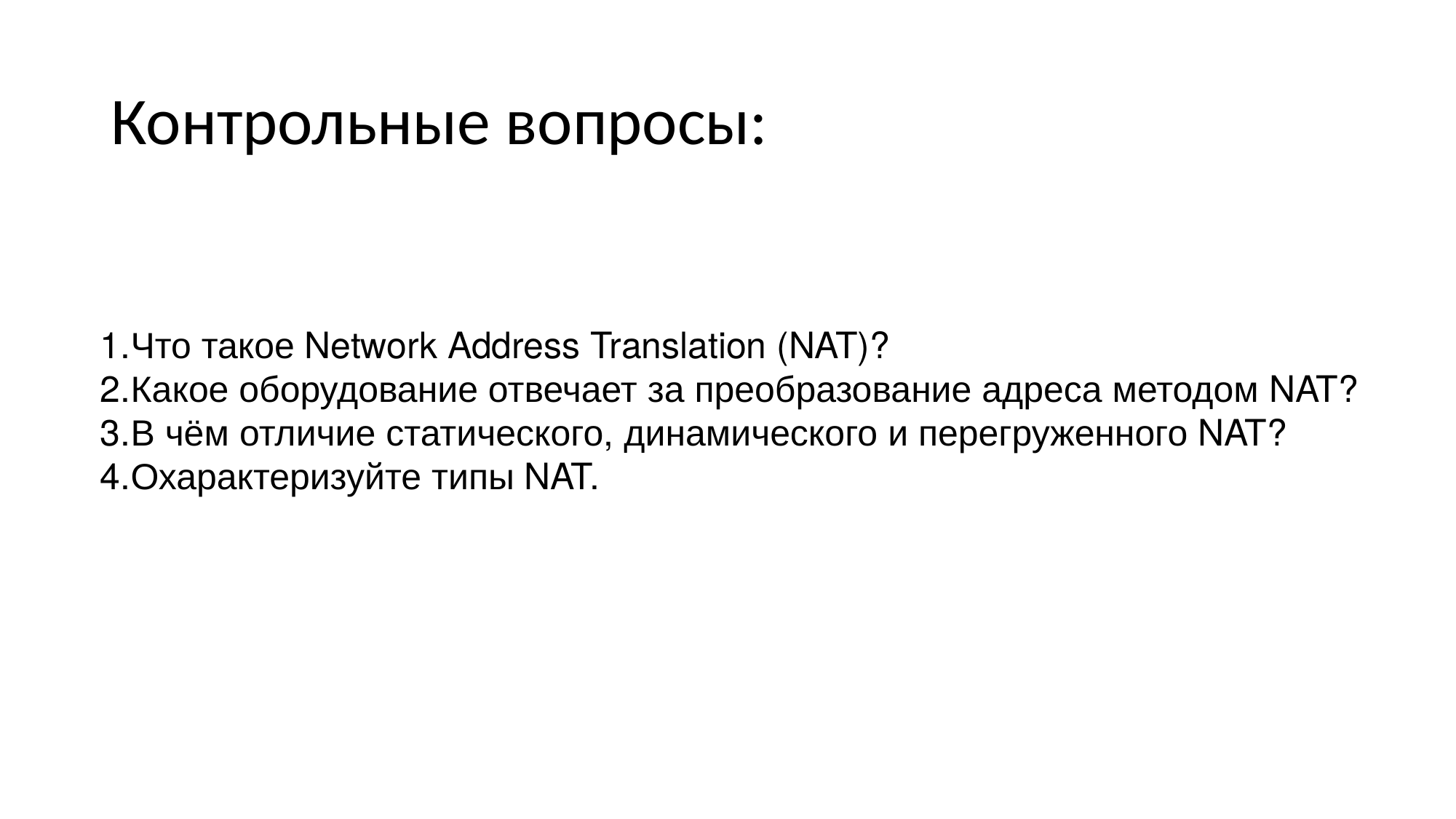

# Контрольные вопросы:

Что такое Network Address Translation (NAT)?
Какое оборудование отвечает за преобразование адреса методом NAT?
В чём отличие статического, динамического и перегруженного NAT?
Охарактеризуйте типы NAT.